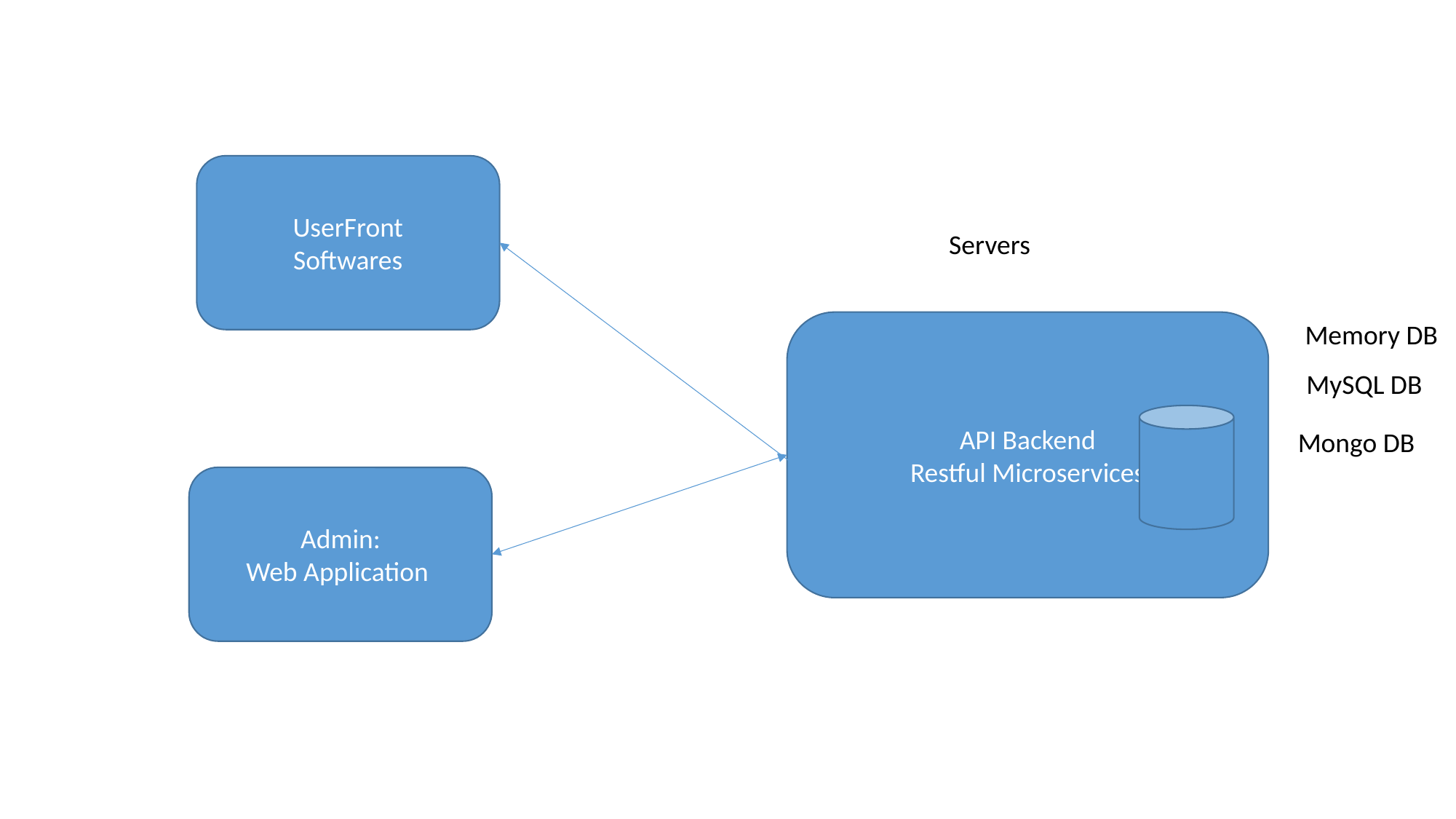

UserFront
Softwares
Servers

API Backend
Restful Microservices
Memory DB
MySQL DB

Mongo DB
Admin:
Web Application